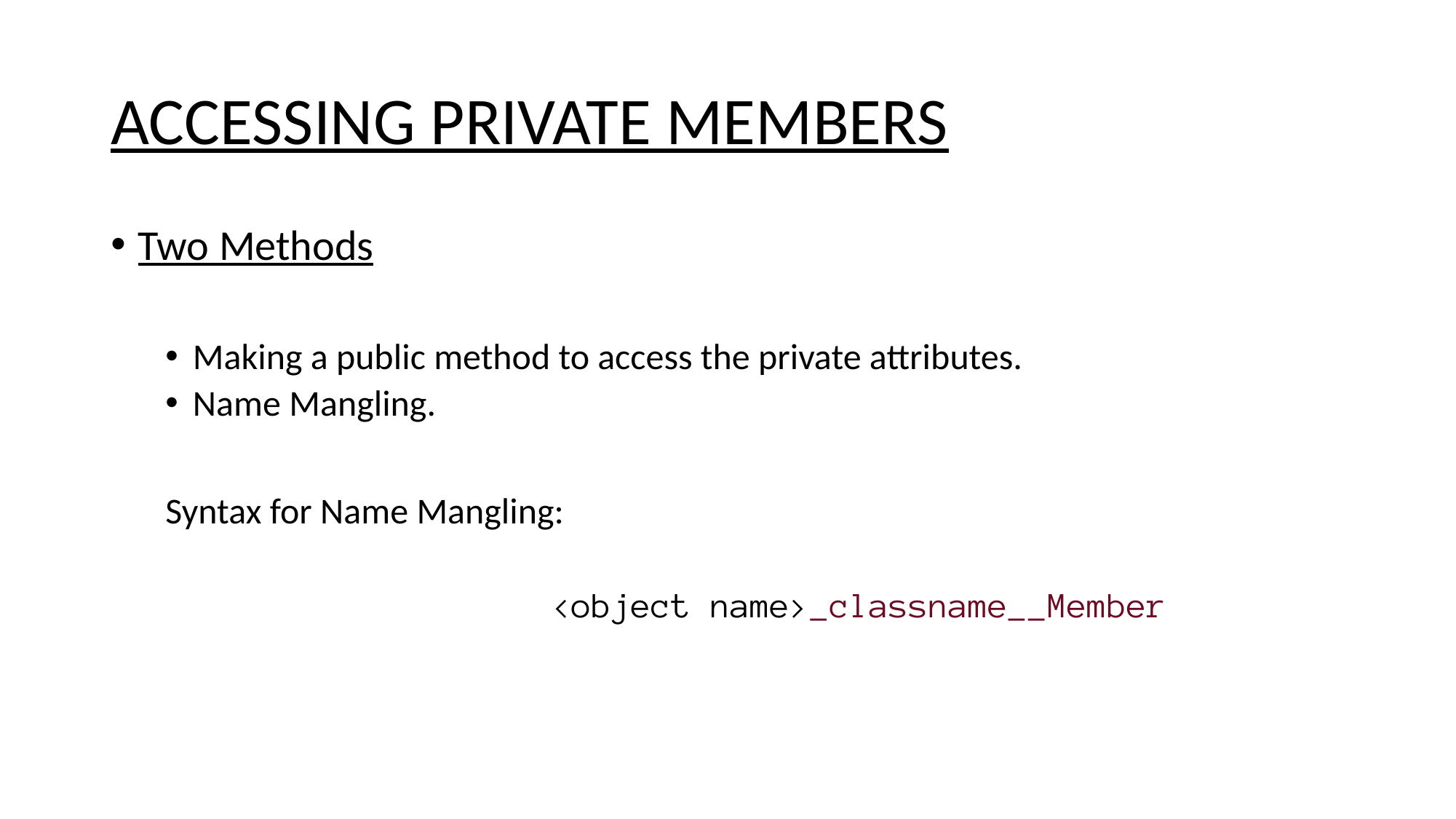

# ACCESSING PRIVATE MEMBERS
Two Methods

Making a public method to access the private attributes.
Name Mangling.

Syntax for Name Mangling:

	              <object name>_classname__Member